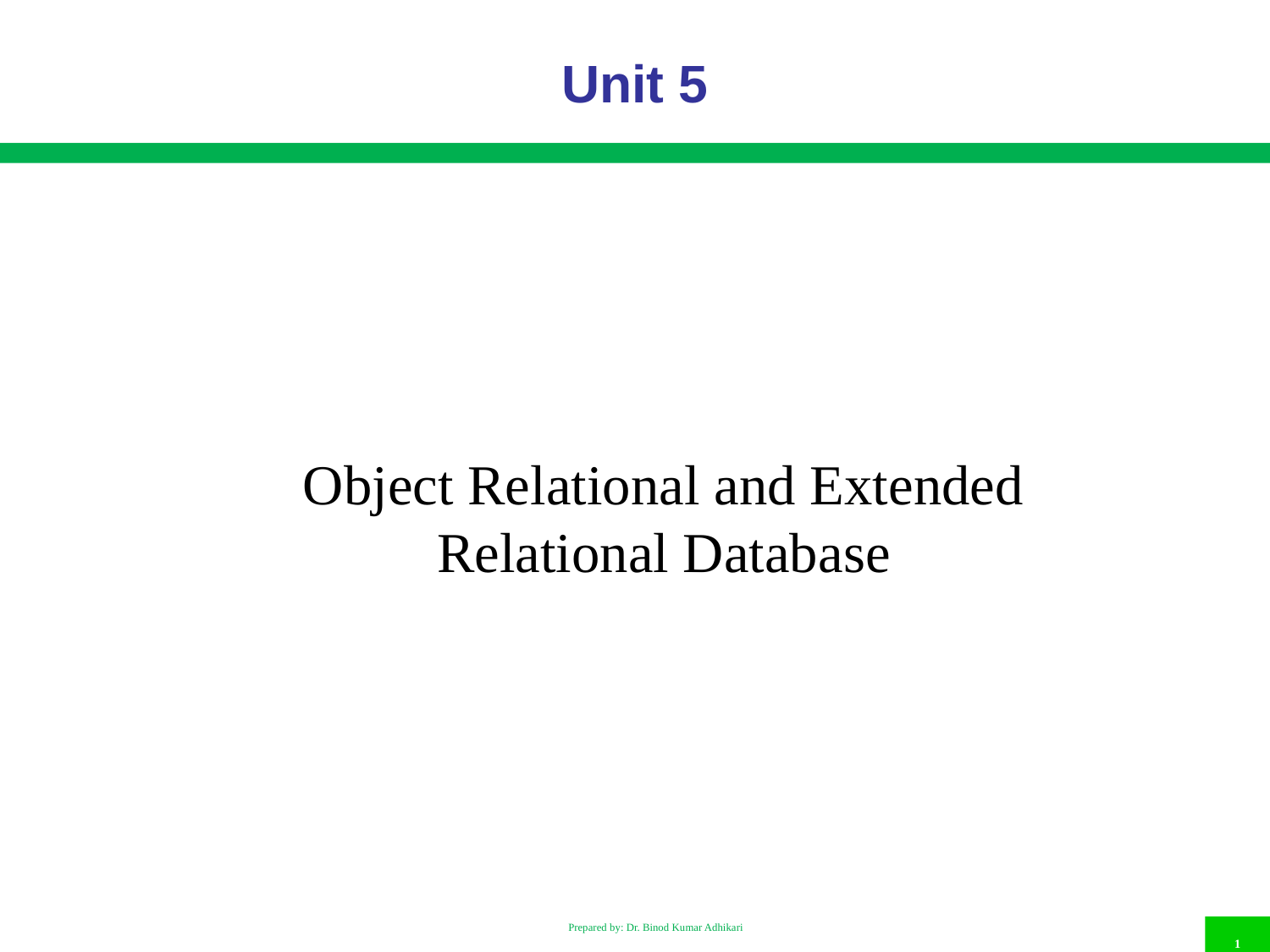

# Unit 5
Object Relational and Extended Relational Database
1